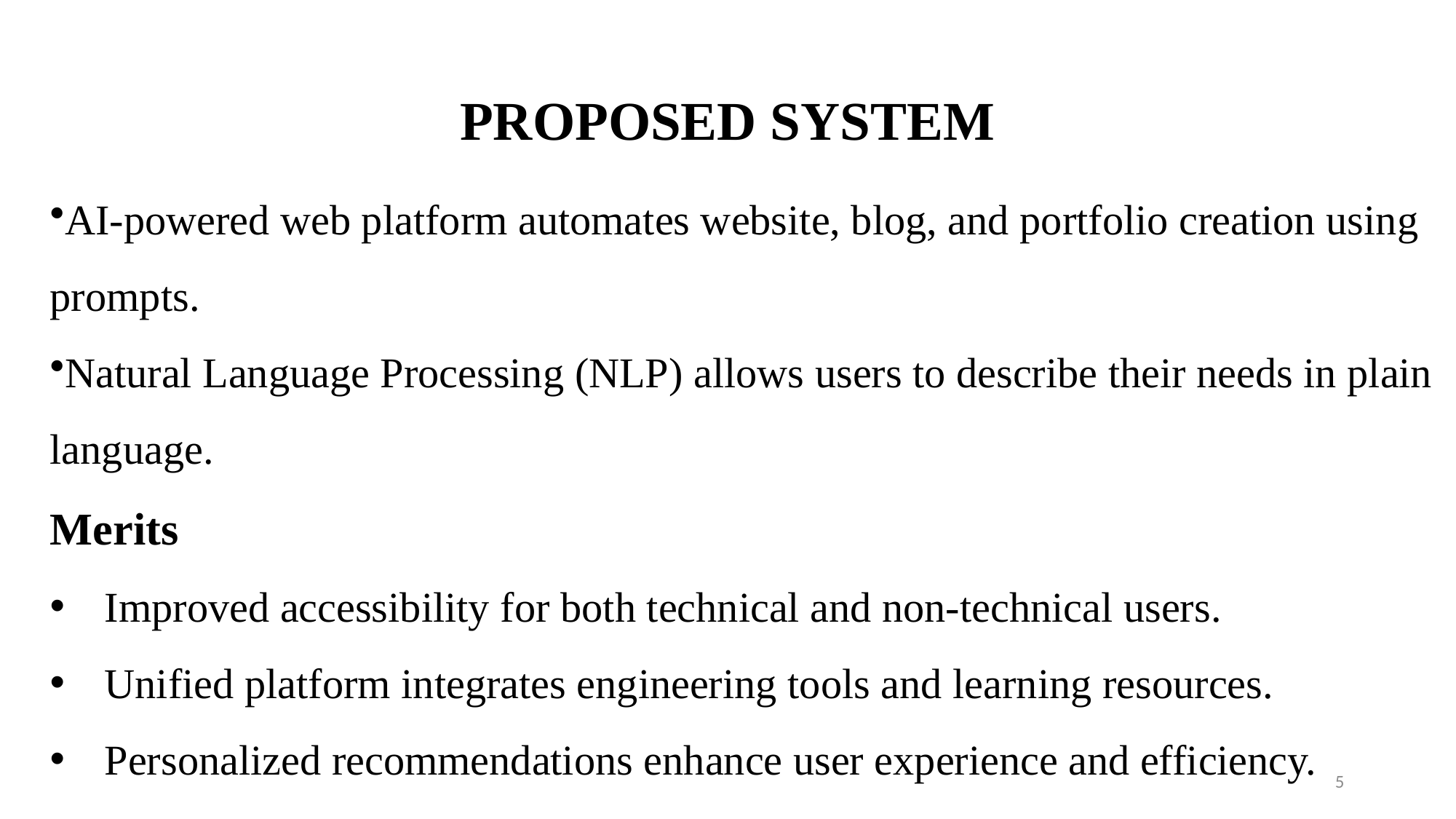

# PROPOSED SYSTEM
AI-powered web platform automates website, blog, and portfolio creation using prompts.
Natural Language Processing (NLP) allows users to describe their needs in plain language.
Merits
Improved accessibility for both technical and non-technical users.
Unified platform integrates engineering tools and learning resources.
Personalized recommendations enhance user experience and efficiency.

5